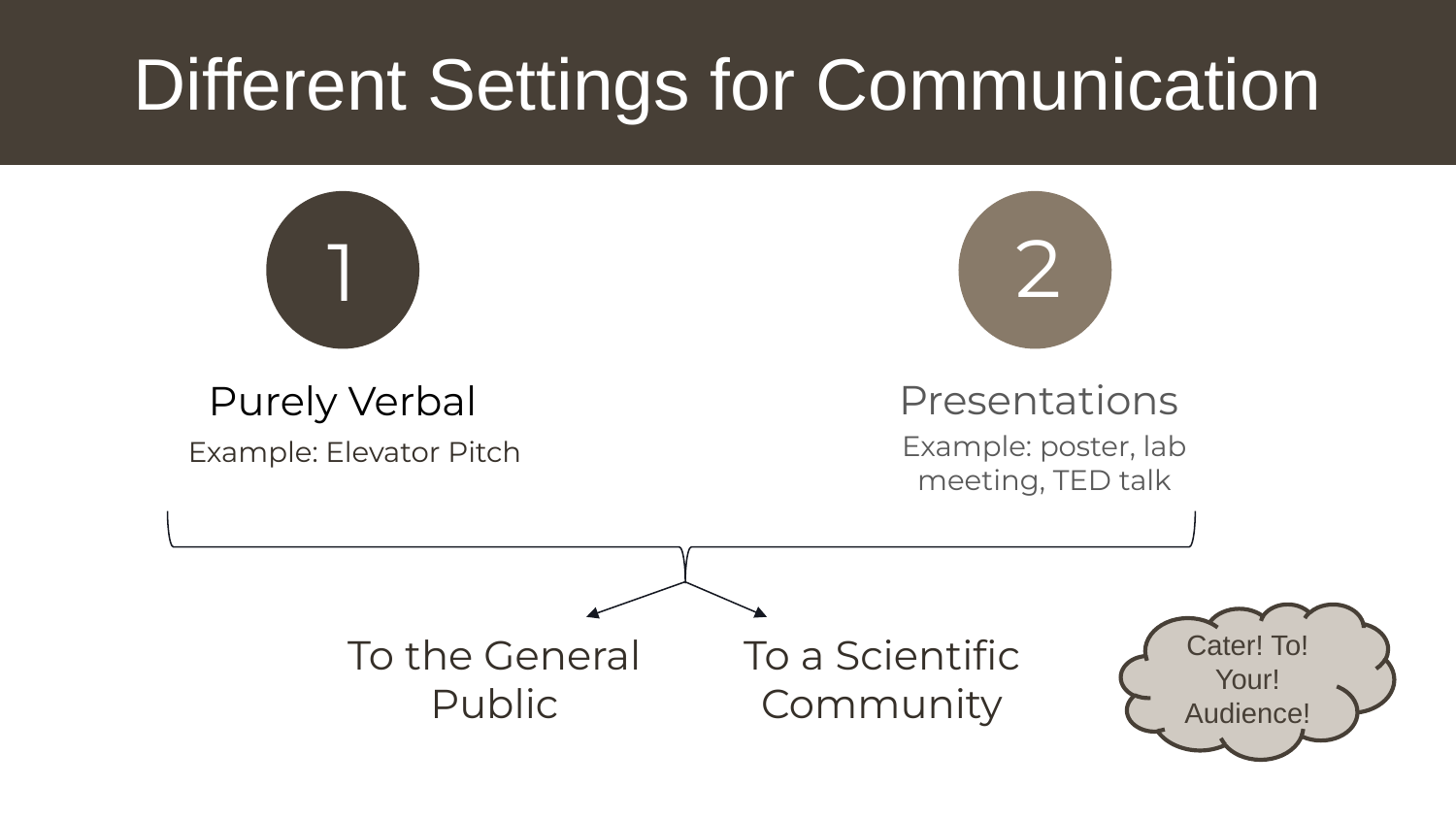

Different Settings for Communication

1

2
Presentations
Purely Verbal
Example: poster, lab meeting, TED talk
Example: Elevator Pitch
Cater! To! Your! Audience!
To the General Public
To a Scientific Community